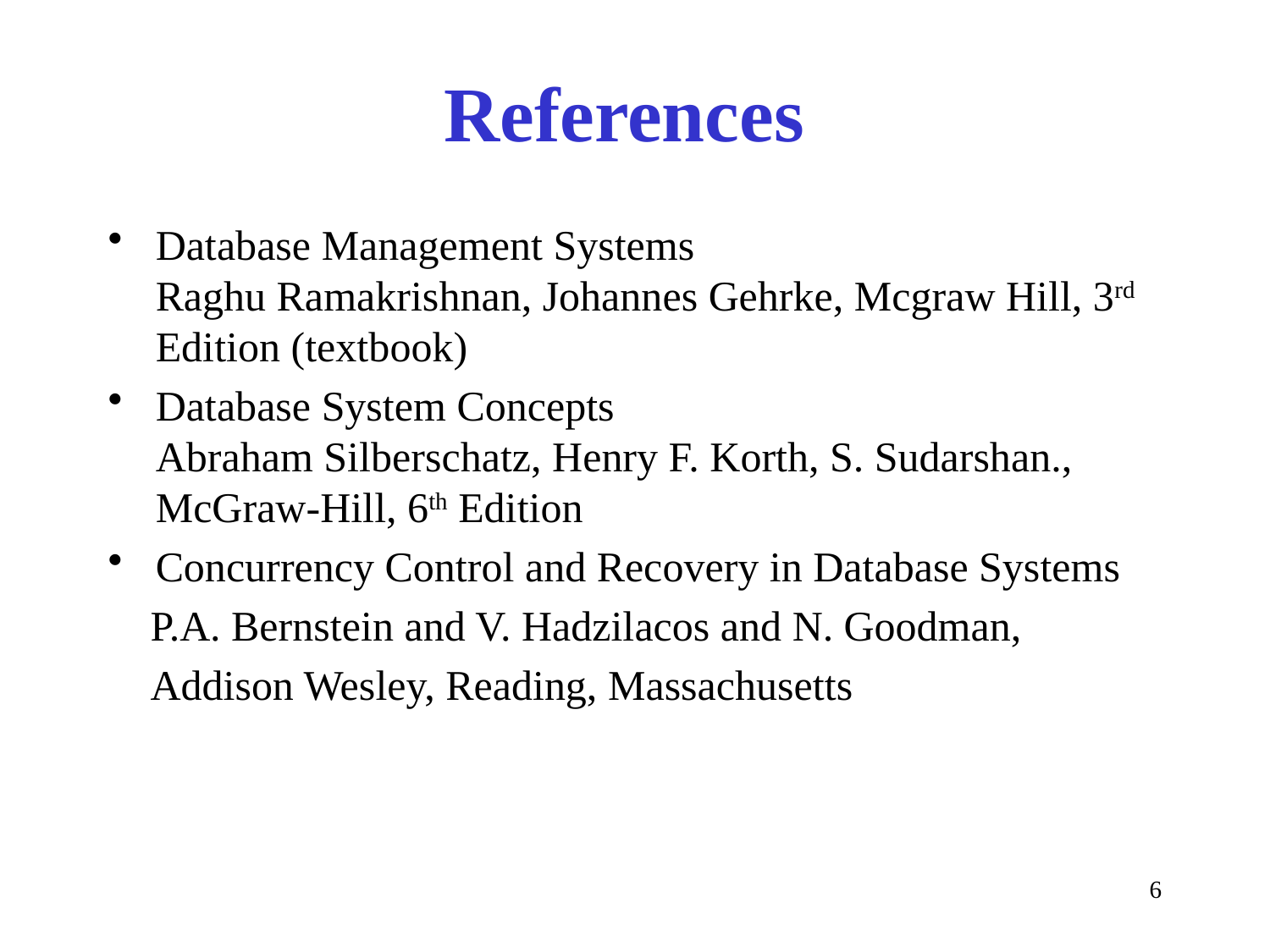

# References
Database Management Systems
Raghu Ramakrishnan, Johannes Gehrke, Mcgraw Hill, 3rd Edition (textbook)
Database System Concepts
Abraham Silberschatz, Henry F. Korth, S. Sudarshan., McGraw-Hill, 6th Edition
Concurrency Control and Recovery in Database Systems
    P.A. Bernstein and V. Hadzilacos and N. Goodman,
    Addison Wesley, Reading, Massachusetts
6